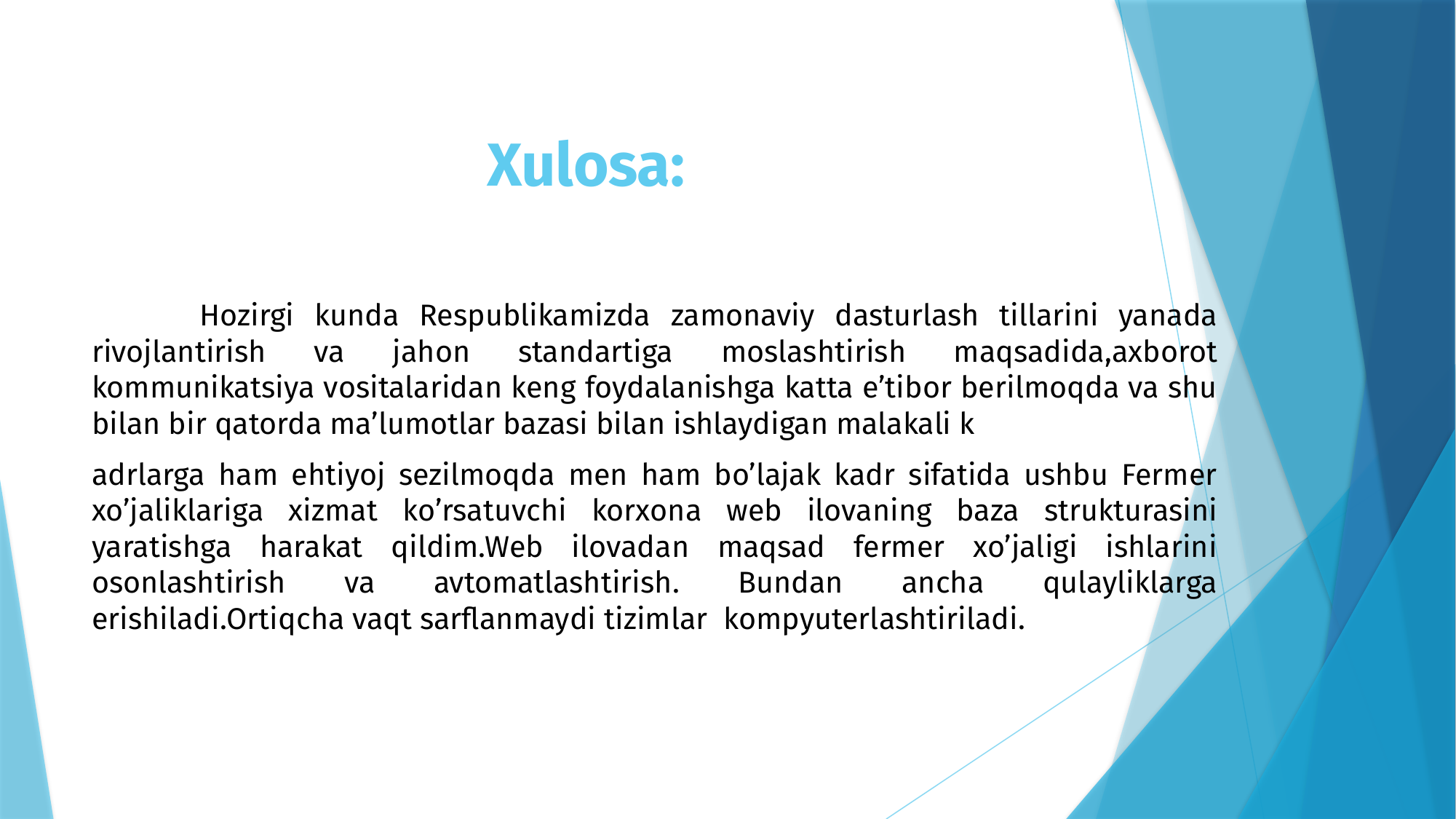

# Xulosa:
	Hozirgi kunda Respublikamizda zamonaviy dasturlash tillarini yanada rivojlantirish va jahon standartiga moslashtirish maqsadida,axborot kommunikatsiya vositalaridan keng foydalanishga katta e’tibor berilmoqda va shu bilan bir qatorda ma’lumotlar bazasi bilan ishlaydigan malakali k
adrlarga ham ehtiyoj sezilmoqda men ham bo’lajak kadr sifatida ushbu Fermer xo’jaliklariga xizmat ko’rsatuvchi korxona web ilovaning baza strukturasini yaratishga harakat qildim.Web ilovadan maqsad fermer xo’jaligi ishlarini osonlashtirish va avtomatlashtirish. Bundan ancha qulayliklarga erishiladi.Ortiqcha vaqt sarflanmaydi tizimlar  kompyuterlashtiriladi.